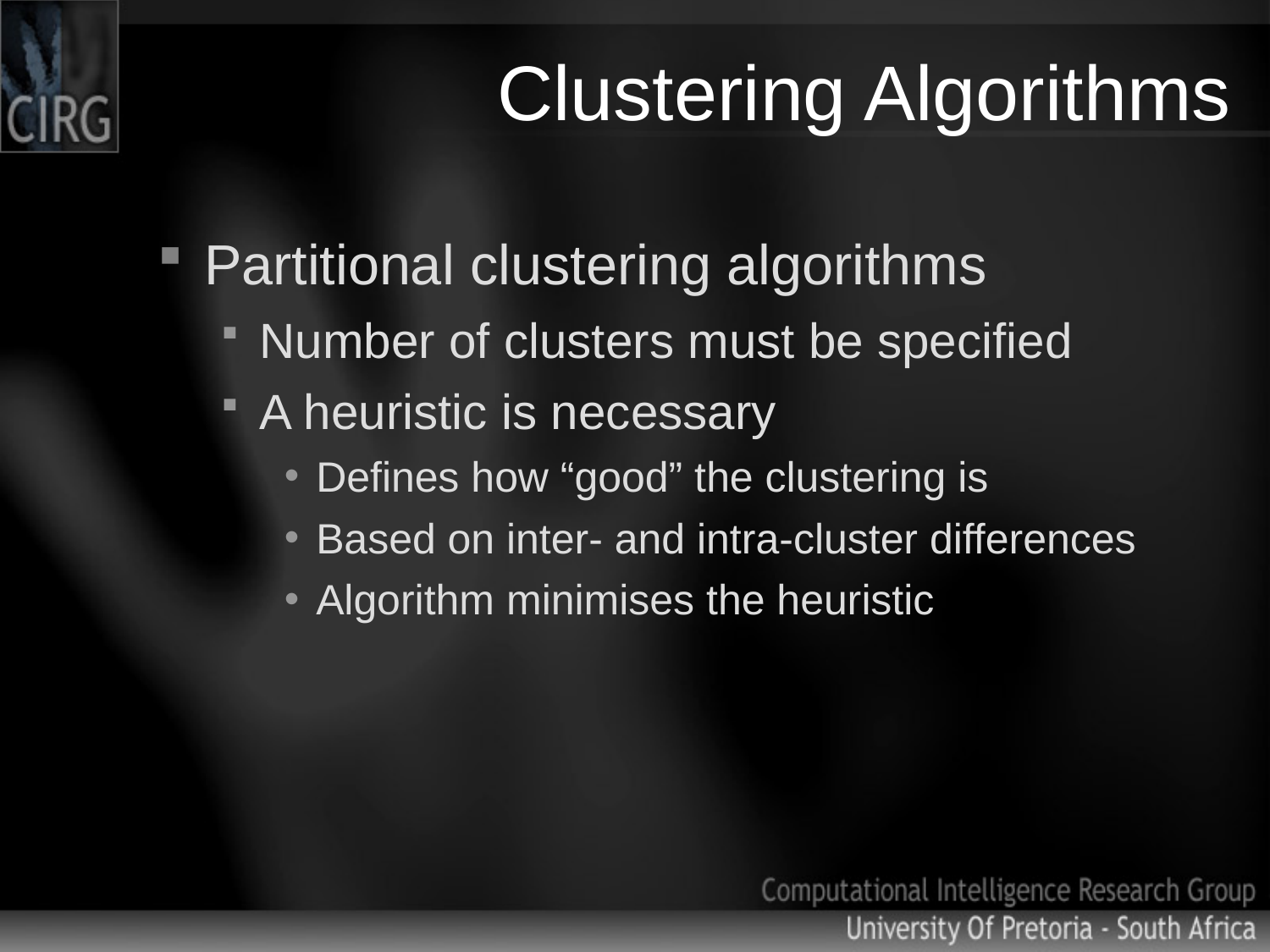

# Clustering Algorithms
Partitional clustering algorithms
Number of clusters must be specified
A heuristic is necessary
Defines how “good” the clustering is
Based on inter- and intra-cluster differences
Algorithm minimises the heuristic